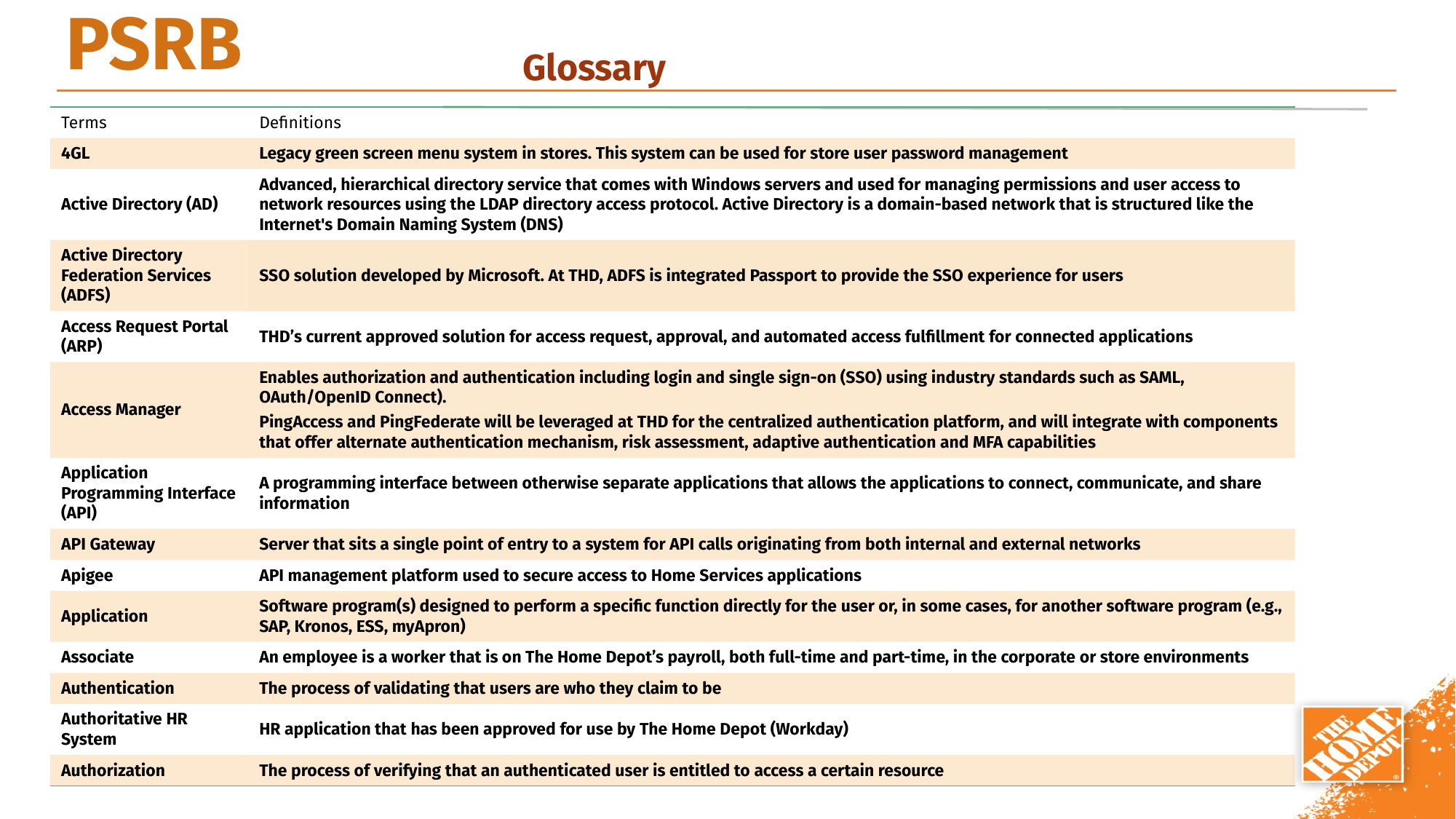

Glossary
| Terms | Definitions |
| --- | --- |
| 4GL | Legacy green screen menu system in stores. This system can be used for store user password management |
| Active Directory (AD) | Advanced, hierarchical directory service that comes with Windows servers and used for managing permissions and user access to network resources using the LDAP directory access protocol. Active Directory is a domain-based network that is structured like the Internet's Domain Naming System (DNS) |
| Active Directory Federation Services (ADFS) | SSO solution developed by Microsoft. At THD, ADFS is integrated Passport to provide the SSO experience for users |
| Access Request Portal (ARP) | THD’s current approved solution for access request, approval, and automated access fulfillment for connected applications |
| Access Manager | Enables authorization and authentication including login and single sign-on (SSO) using industry standards such as SAML, OAuth/OpenID Connect). PingAccess and PingFederate will be leveraged at THD for the centralized authentication platform, and will integrate with components that offer alternate authentication mechanism, risk assessment, adaptive authentication and MFA capabilities |
| Application Programming Interface (API) | A programming interface between otherwise separate applications that allows the applications to connect, communicate, and share information |
| API Gateway | Server that sits a single point of entry to a system for API calls originating from both internal and external networks |
| Apigee | API management platform used to secure access to Home Services applications |
| Application | Software program(s) designed to perform a specific function directly for the user or, in some cases, for another software program (e.g., SAP, Kronos, ESS, myApron) |
| Associate | An employee is a worker that is on The Home Depot’s payroll, both full-time and part-time, in the corporate or store environments |
| Authentication | The process of validating that users are who they claim to be |
| Authoritative HR System | HR application that has been approved for use by The Home Depot (Workday) |
| Authorization | The process of verifying that an authenticated user is entitled to access a certain resource |